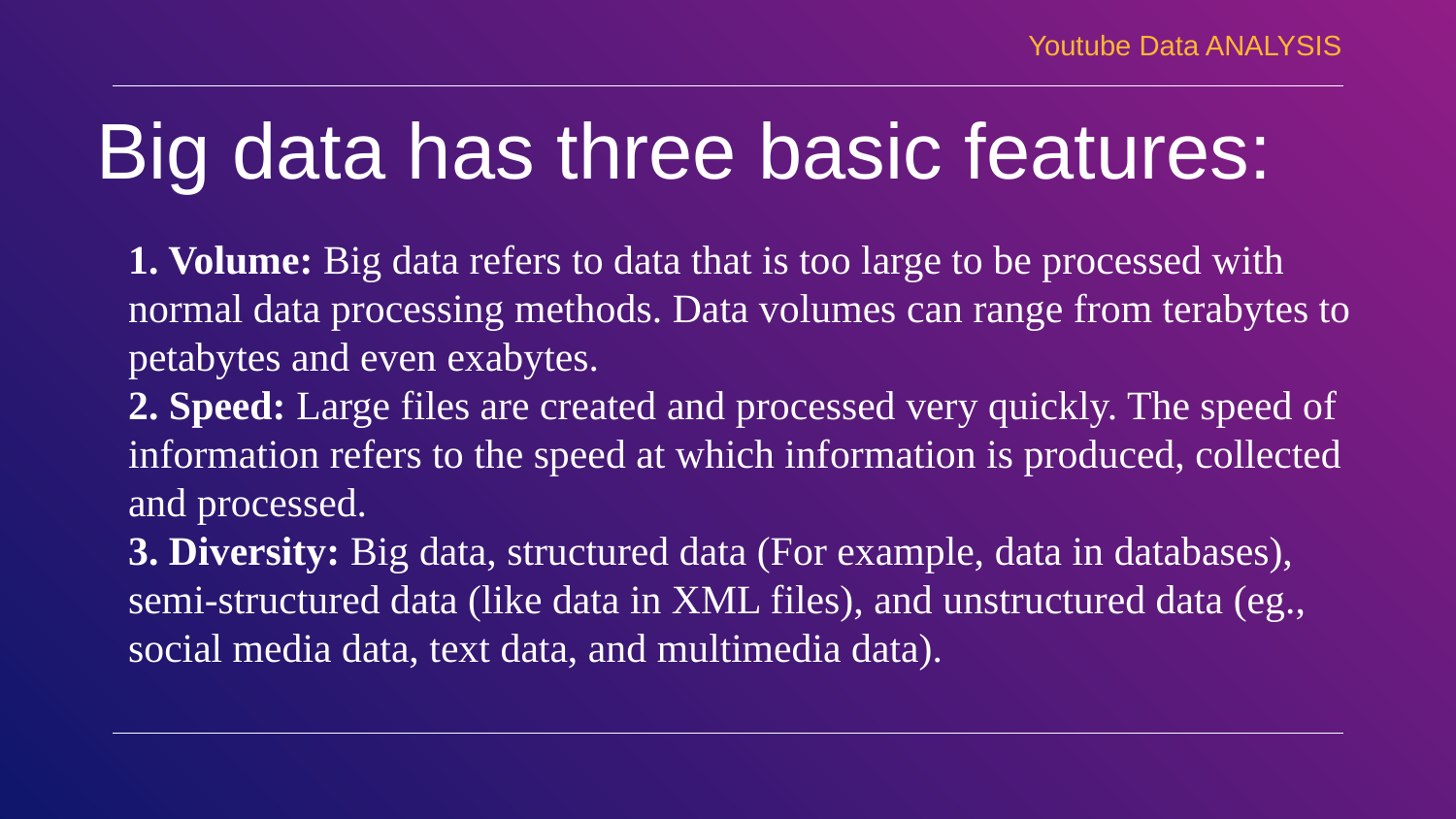

Youtube Data ANALYSIS
Big data has three basic features:
# 1. Volume: Big data refers to data that is too large to be processed with normal data processing methods. Data volumes can range from terabytes to petabytes and even exabytes. 2. Speed: Large files are created and processed very quickly. The speed of information refers to the speed at which information is produced, collected and processed. 3. Diversity: Big data, structured data (For example, data in databases), semi-structured data (like data in XML files), and unstructured data (eg., social media data, text data, and multimedia data).